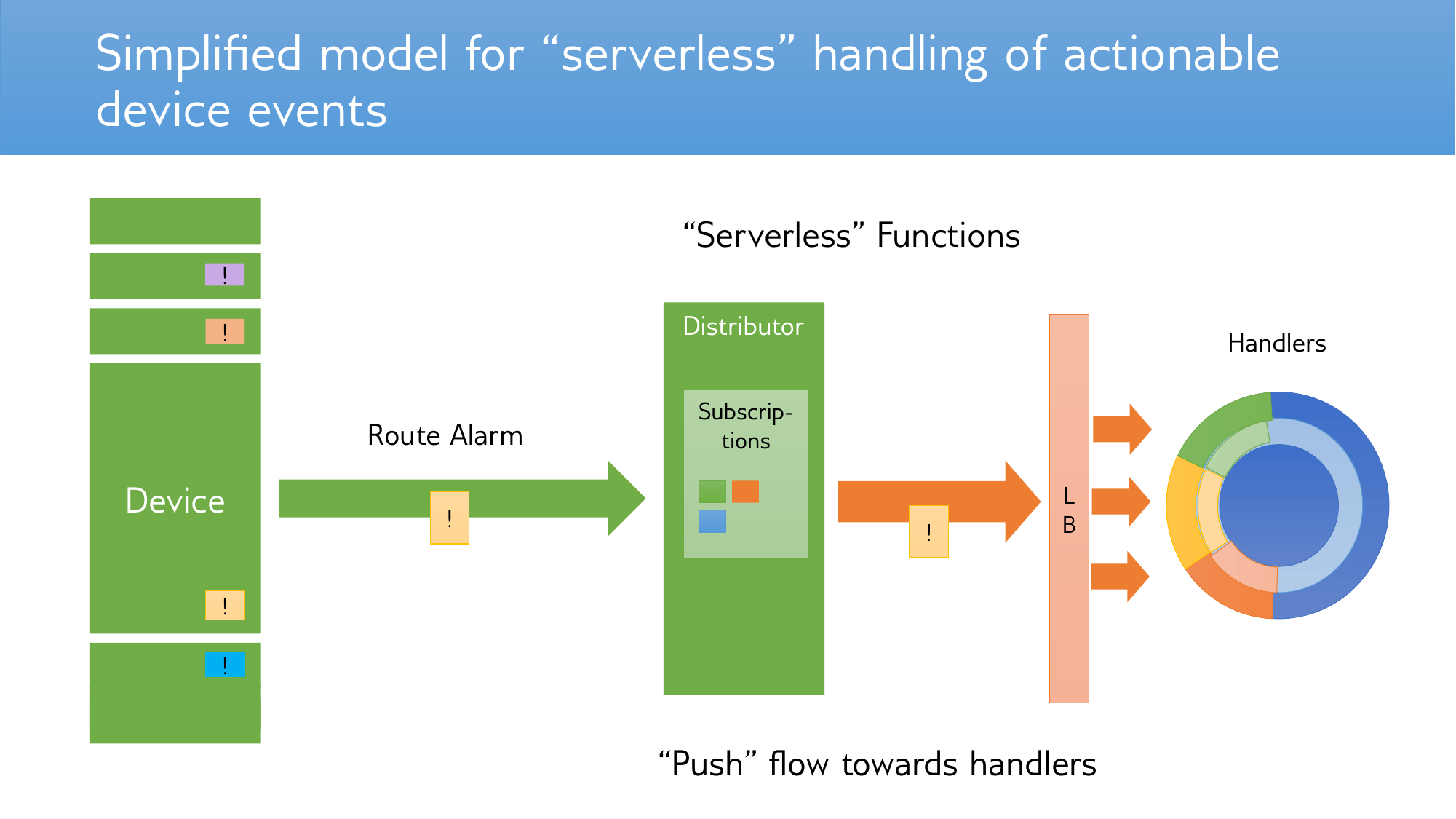

# Simplified model for “serverless” handling of actionable device events

“Serverless” Functions

!
Distributor

LB
!
Handlers
Device
Subscrip-tions

Route Alarm

!
!

!

!

“Push” flow towards handlers